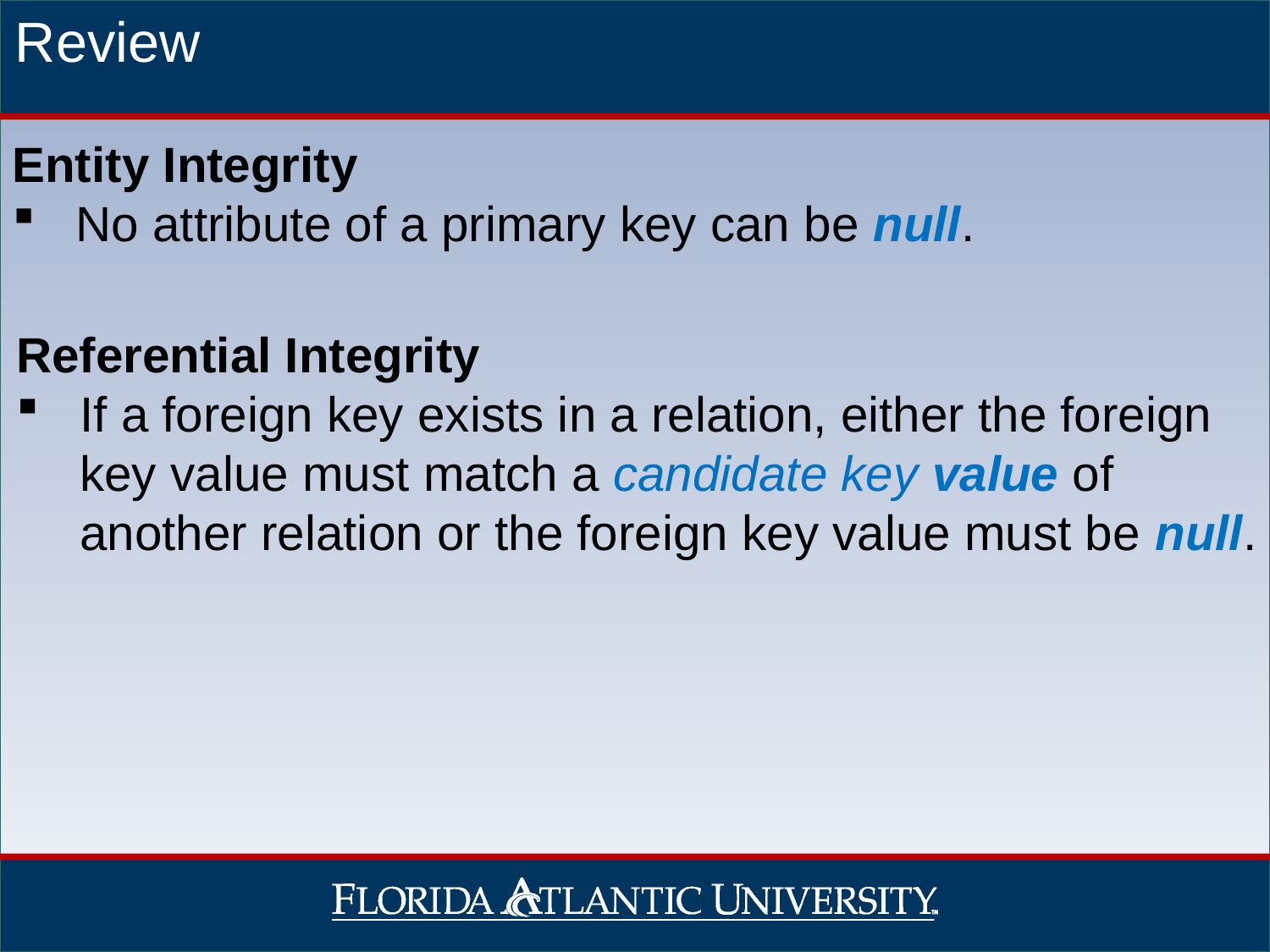

Review
Entity Integrity
No attribute of a primary key can be null.
Referential Integrity
If a foreign key exists in a relation, either the foreign key value must match a candidate key value of another relation or the foreign key value must be null.